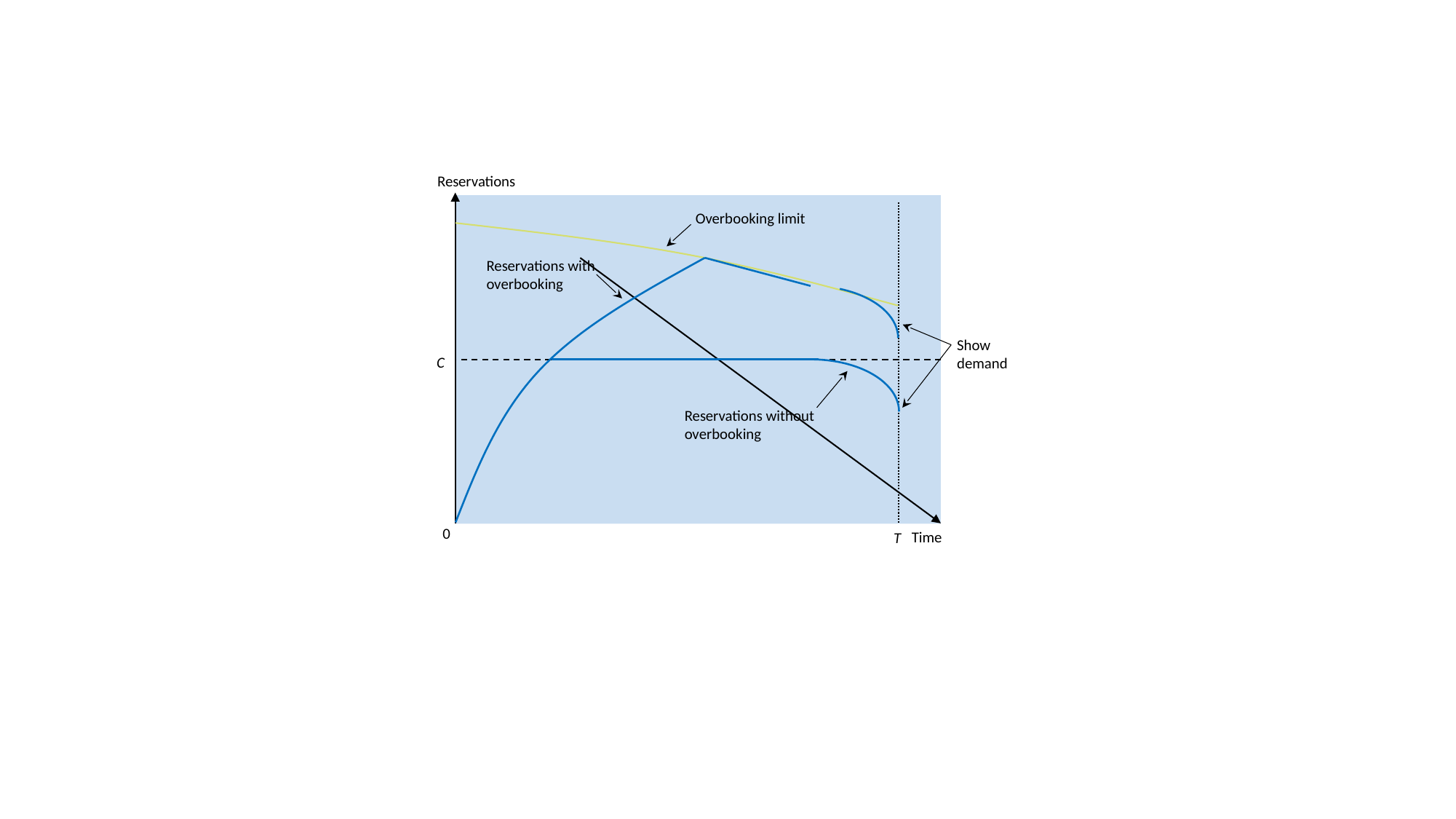

Reservations

Overbooking limit

Reservations with
overbooking

Show
demand
C

Reservations without
overbooking
0
Time
T